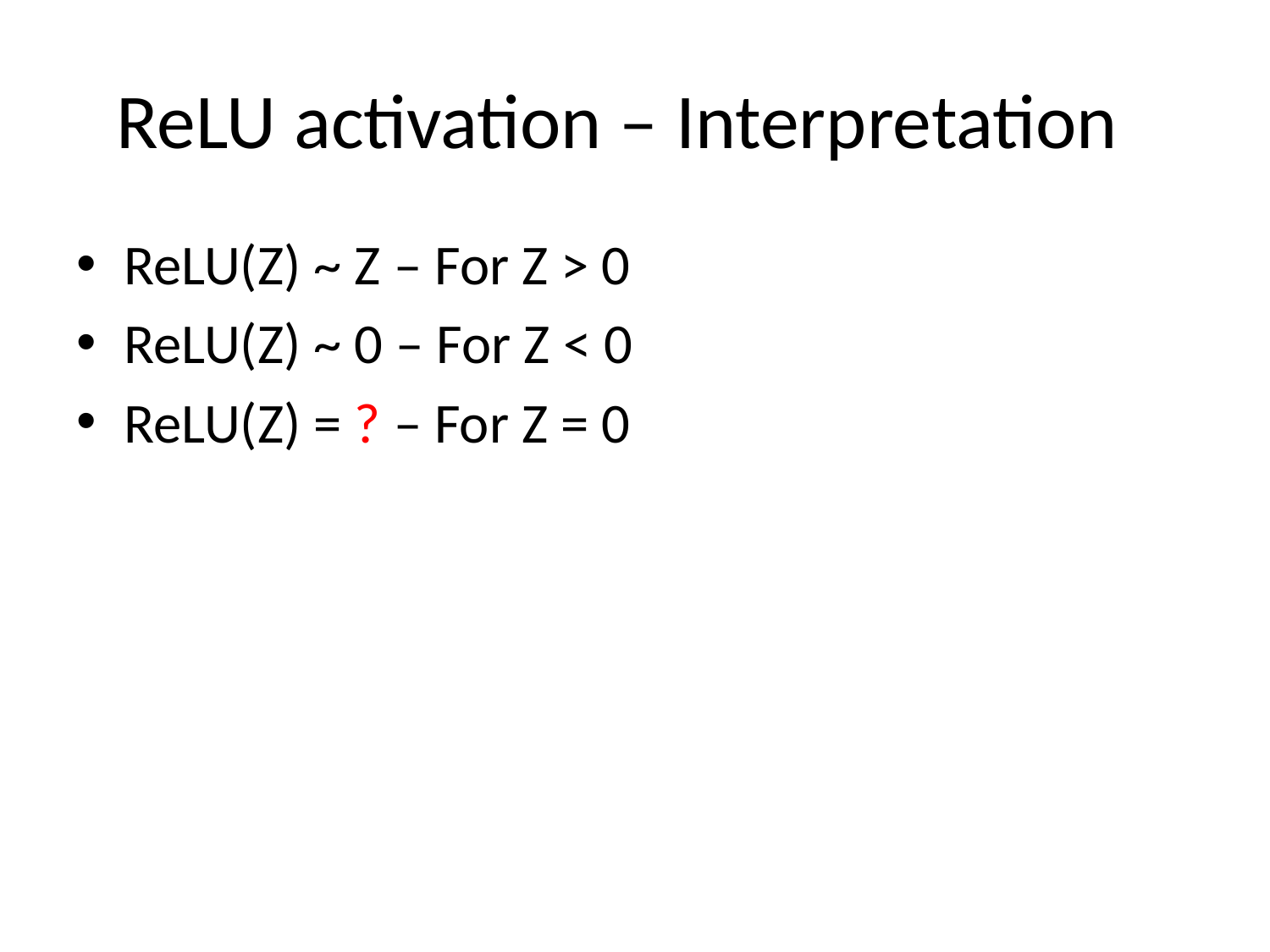

# ReLU activation – Interpretation
ReLU(Z) ~ Z – For Z > 0
ReLU(Z) ~ 0 – For Z < 0
ReLU(Z) = ? – For Z = 0